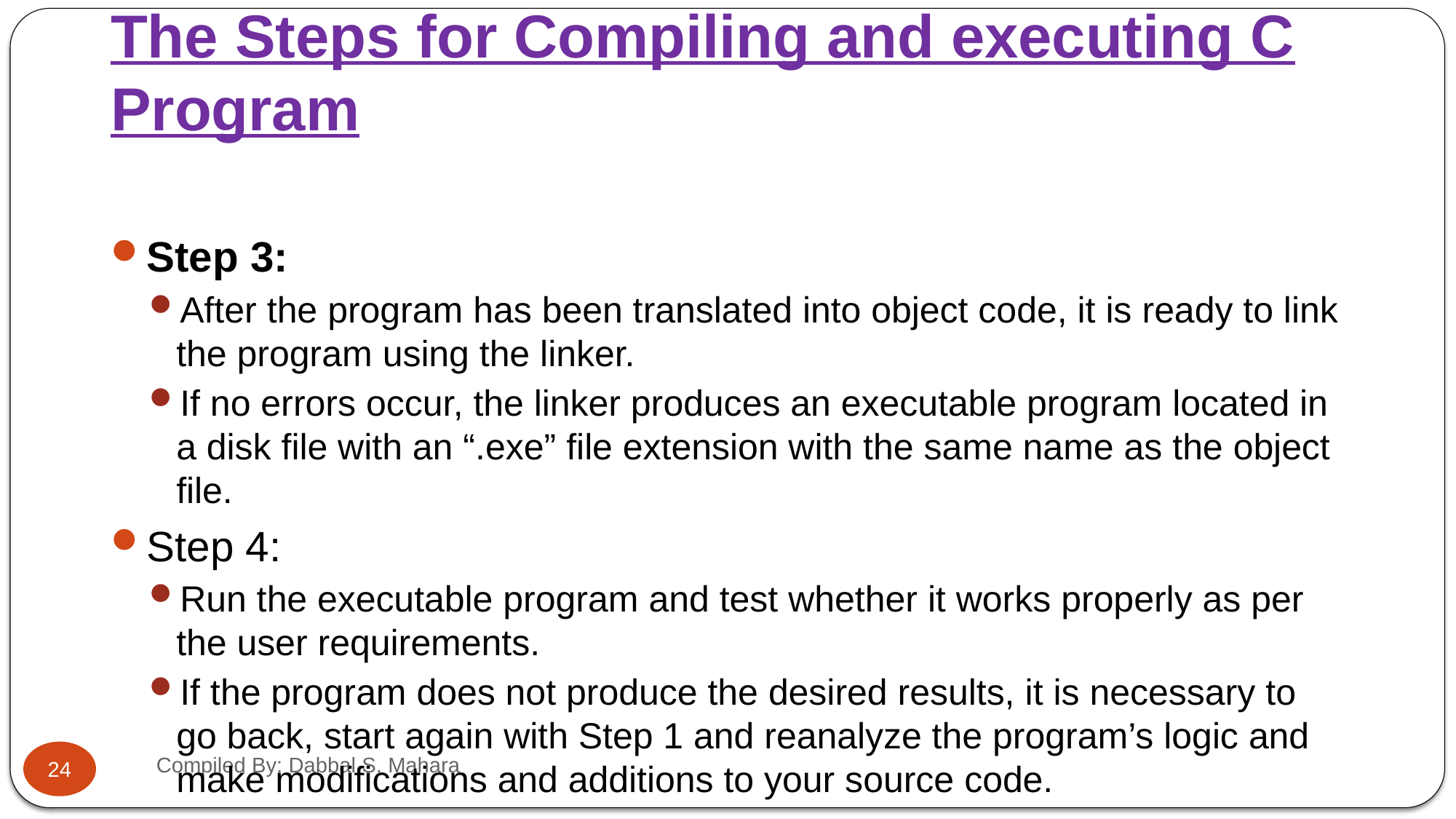

# The Steps for Compiling and executing C Program
Step 3:
After the program has been translated into object code, it is ready to link the program using the linker.
If no errors occur, the linker produces an executable program located in a disk file with an “.exe” file extension with the same name as the object file.
Step 4:
Run the executable program and test whether it works properly as per the user requirements.
If the program does not produce the desired results, it is necessary to go back, start again with Step 1 and reanalyze the program’s logic and make modifications and additions to your source code.

Compiled By: Dabbal S. Mahara
24